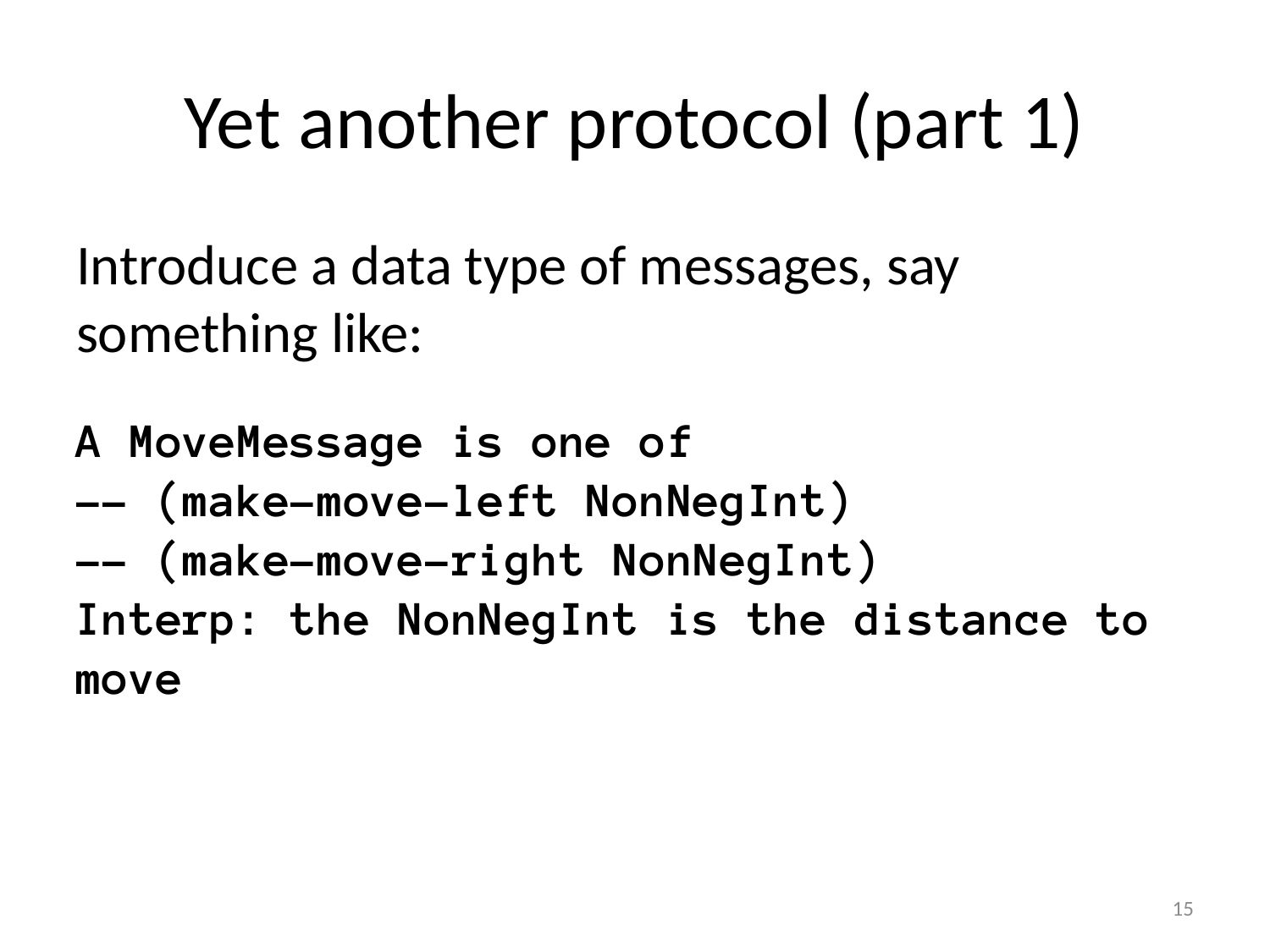

# Yet another protocol (part 1)
Introduce a data type of messages, say something like:

A MoveMessage is one of
-- (make-move-left NonNegInt)
-- (make-move-right NonNegInt)
Interp: the NonNegInt is the distance to move
15